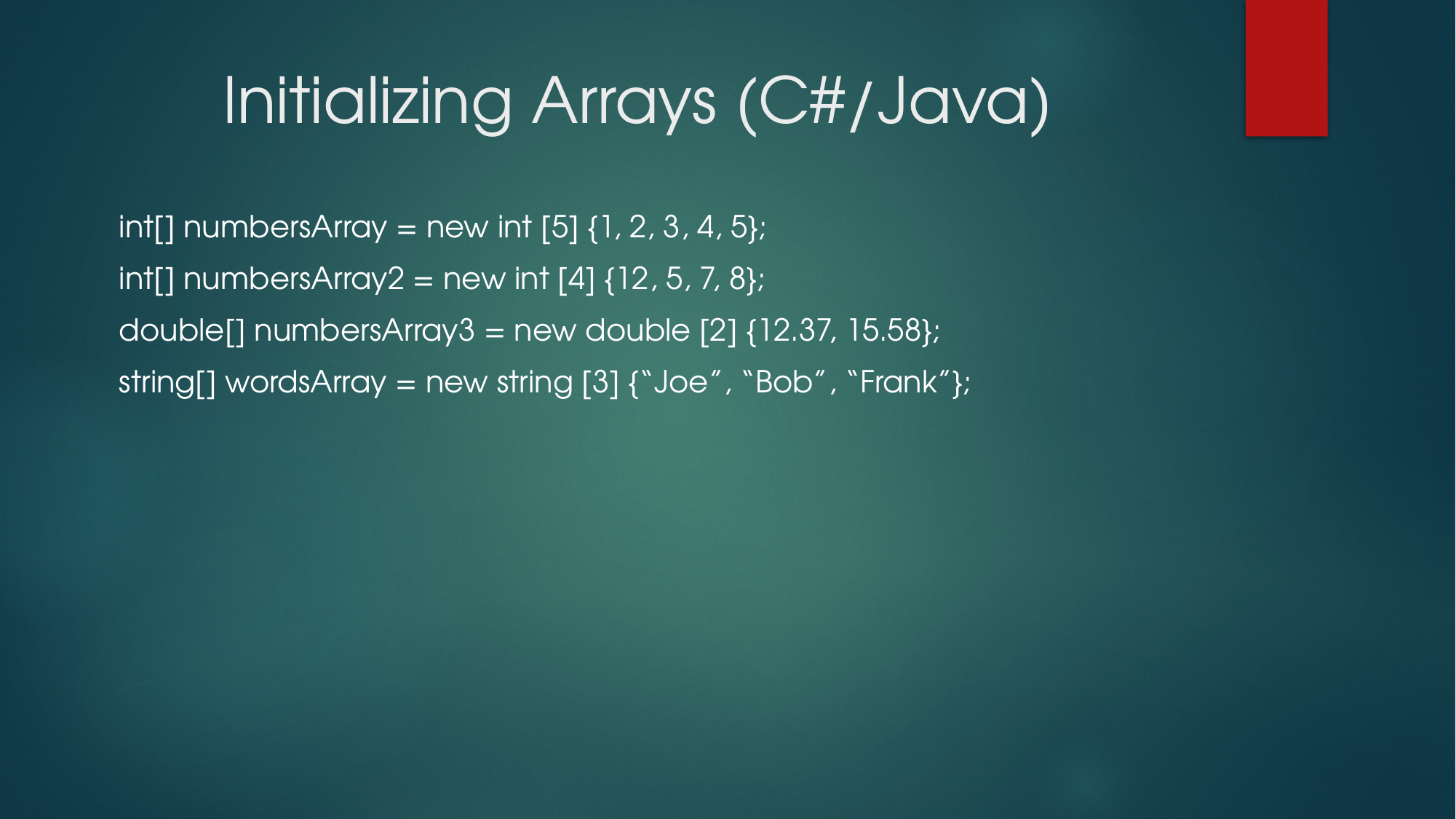

# Initializing Arrays (C#/Java)
 int[] numbersArray = new int [5] {1, 2, 3, 4, 5};
 int[] numbersArray2 = new int [4] {12, 5, 7, 8};
 double[] numbersArray3 = new double [2] {12.37, 15.58};
 string[] wordsArray = new string [3] {“Joe”, “Bob”, “Frank”};